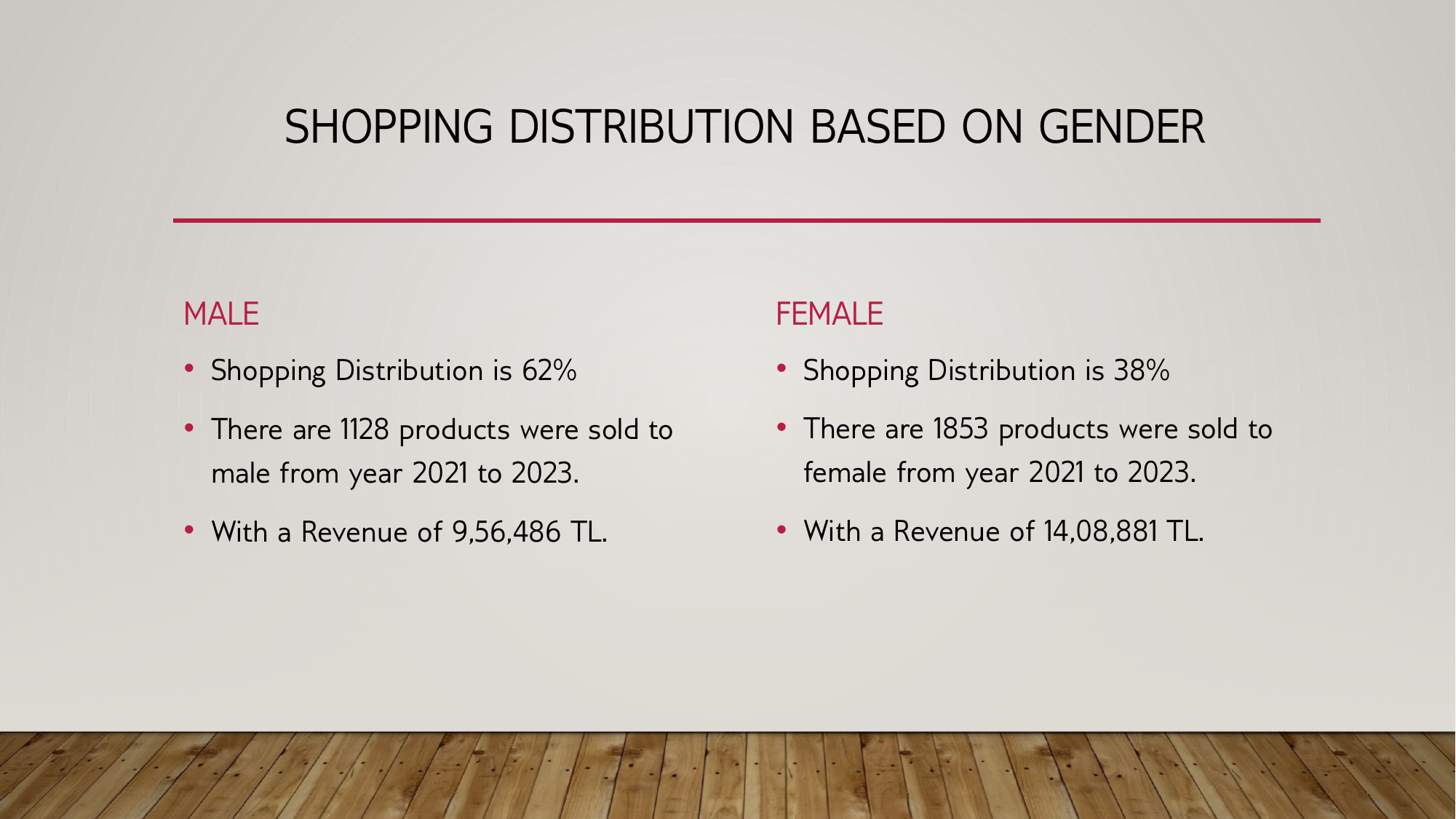

# Shopping distribution based on gender
male
female
Shopping Distribution is 38%
There are 1853 products were sold to female from year 2021 to 2023.
With a Revenue of 14,08,881 TL.
Shopping Distribution is 62%
There are 1128 products were sold to male from year 2021 to 2023.
With a Revenue of 9,56,486 TL.